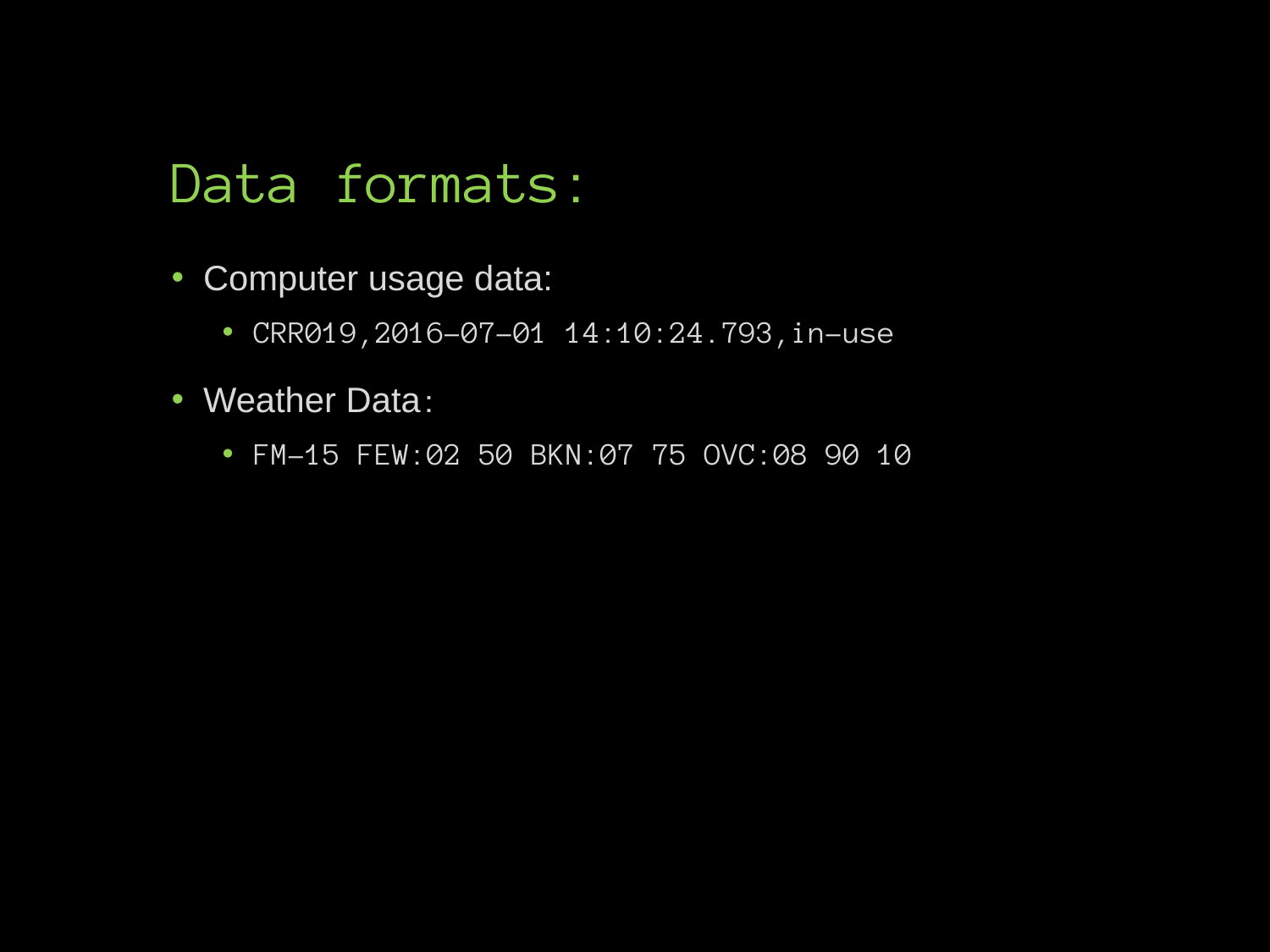

# Data formats:
Computer usage data:
CRR019,2016-07-01 14:10:24.793,in-use
Weather Data:
FM-15 FEW:02 50 BKN:07 75 OVC:08 90 10